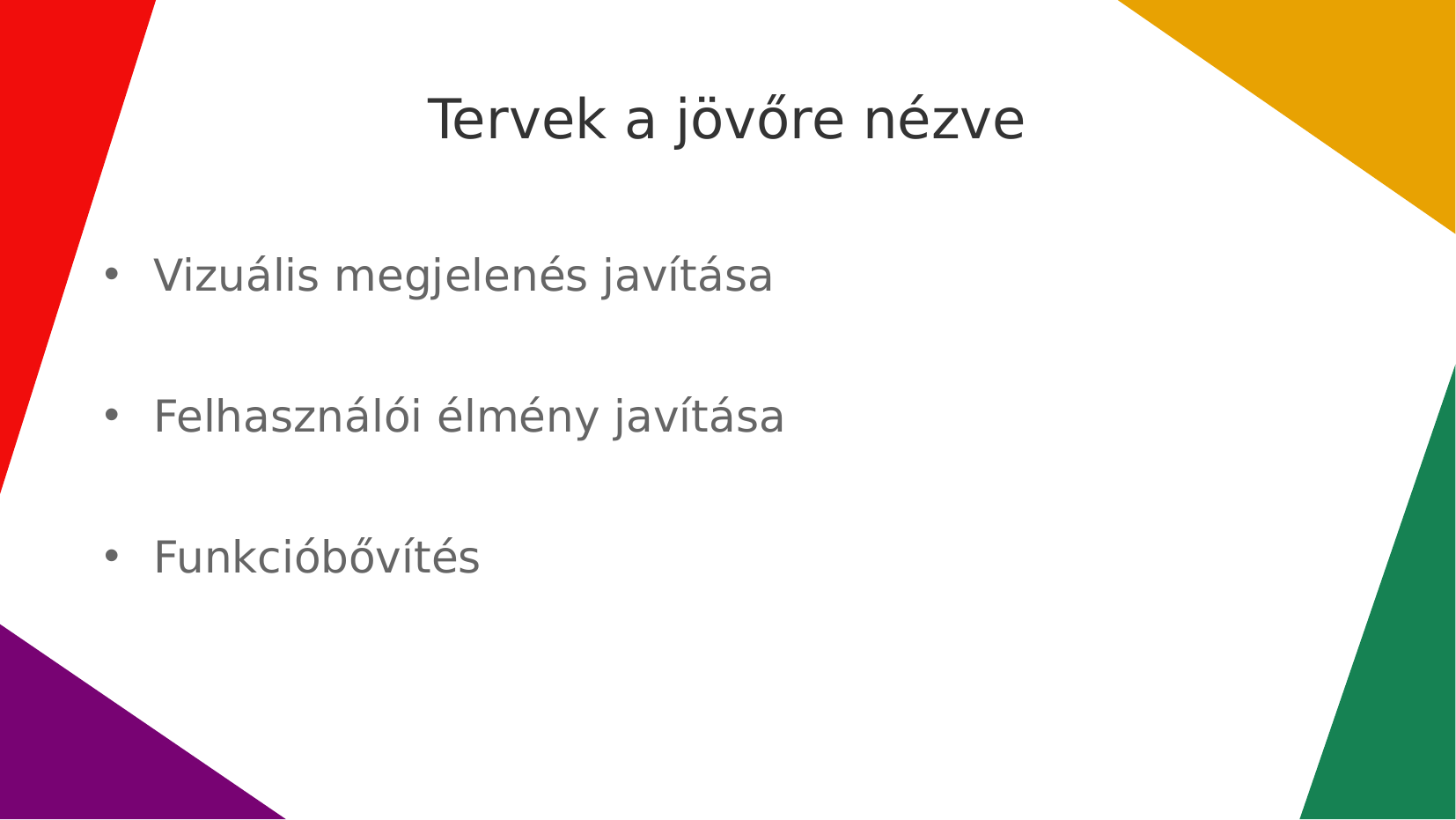

# Tervek a jövőre nézve
Vizuális megjelenés javítása
Felhasználói élmény javítása
Funkcióbővítés